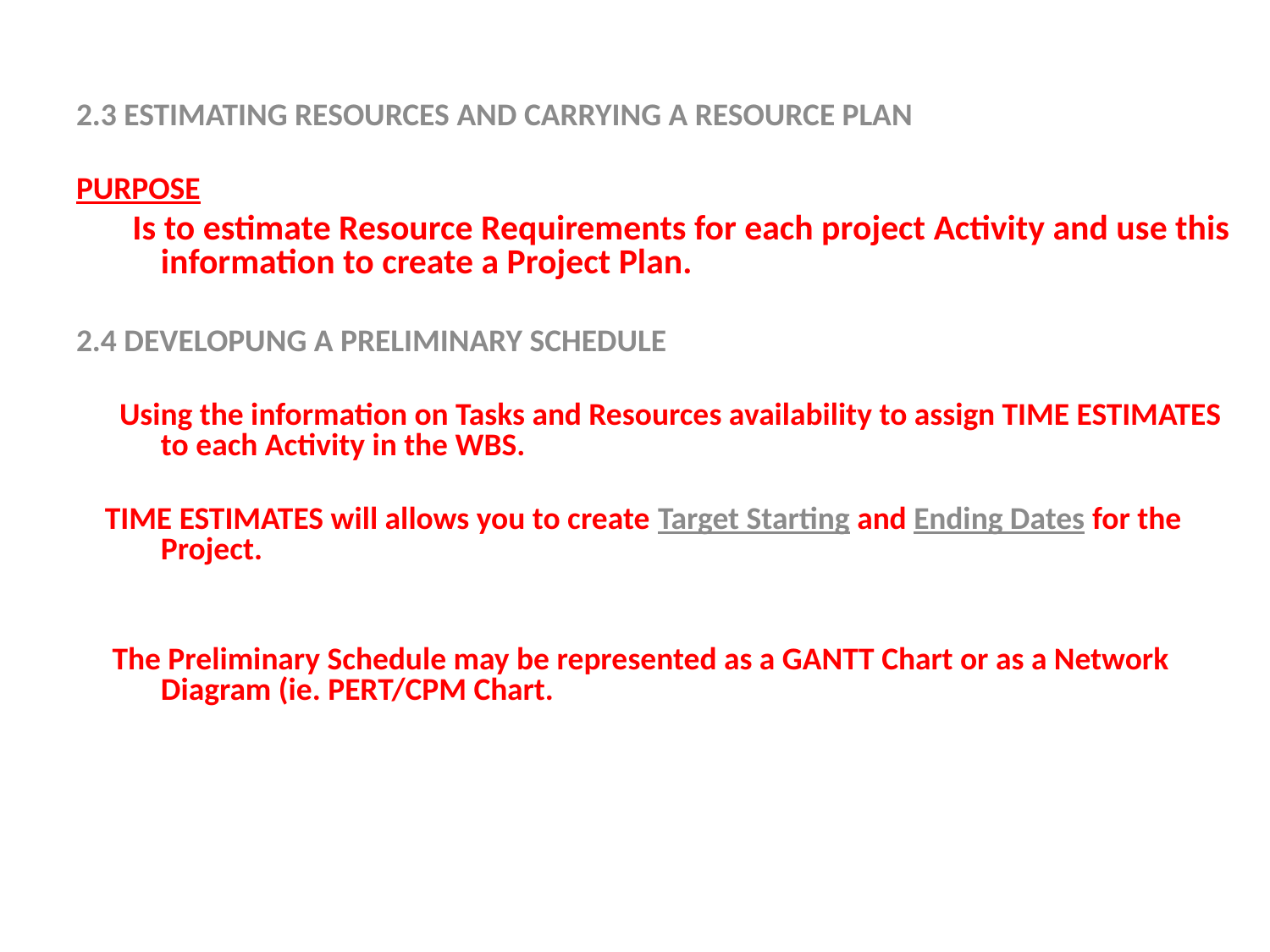

#
2.3 ESTIMATING RESOURCES AND CARRYING A RESOURCE PLAN

PURPOSE
       Is to estimate Resource Requirements for each project Activity and use this information to create a Project Plan.

2.4 DEVELOPUNG A PRELIMINARY SCHEDULE

      Using the information on Tasks and Resources availability to assign TIME ESTIMATES to each Activity in the WBS.

    TIME ESTIMATES will allows you to create Target Starting and Ending Dates for the Project.

     The Preliminary Schedule may be represented as a GANTT Chart or as a Network Diagram (ie. PERT/CPM Chart.